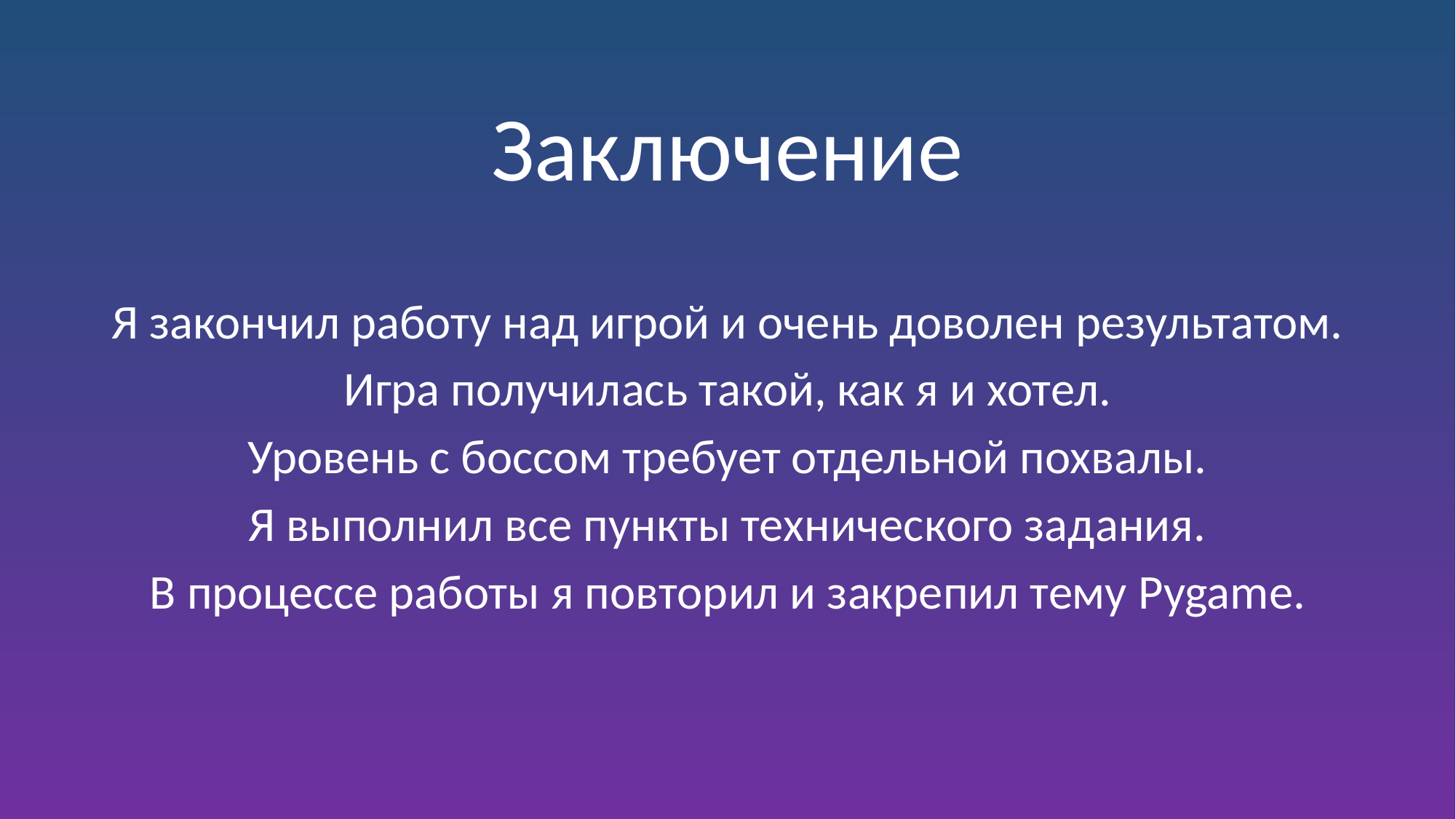

# Заключение
Я закончил работу над игрой и очень доволен результатом.
Игра получилась такой, как я и хотел.
Уровень с боссом требует отдельной похвалы.
Я выполнил все пункты технического задания.
В процессе работы я повторил и закрепил тему Pygame.